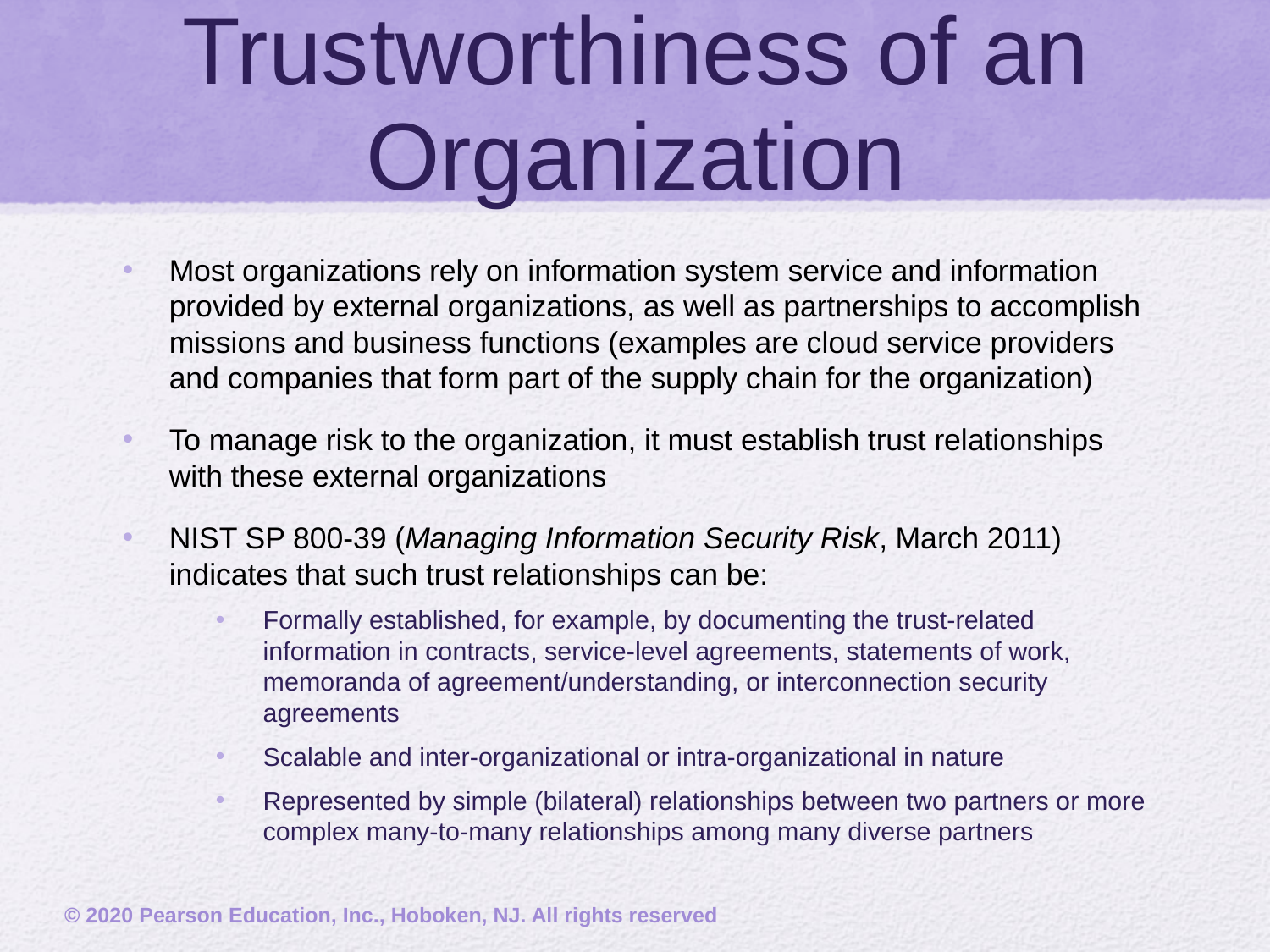

# Trustworthiness of an Organization
Most organizations rely on information system service and information provided by external organizations, as well as partnerships to accomplish missions and business functions (examples are cloud service providers and companies that form part of the supply chain for the organization)
To manage risk to the organization, it must establish trust relationships with these external organizations
NIST SP 800-39 (Managing Information Security Risk, March 2011) indicates that such trust relationships can be:
Formally established, for example, by documenting the trust-related information in contracts, service-level agreements, statements of work, memoranda of agreement/understanding, or interconnection security agreements
Scalable and inter-organizational or intra-organizational in nature
Represented by simple (bilateral) relationships between two partners or more complex many-to-many relationships among many diverse partners

© 2020 Pearson Education, Inc., Hoboken, NJ. All rights reserved